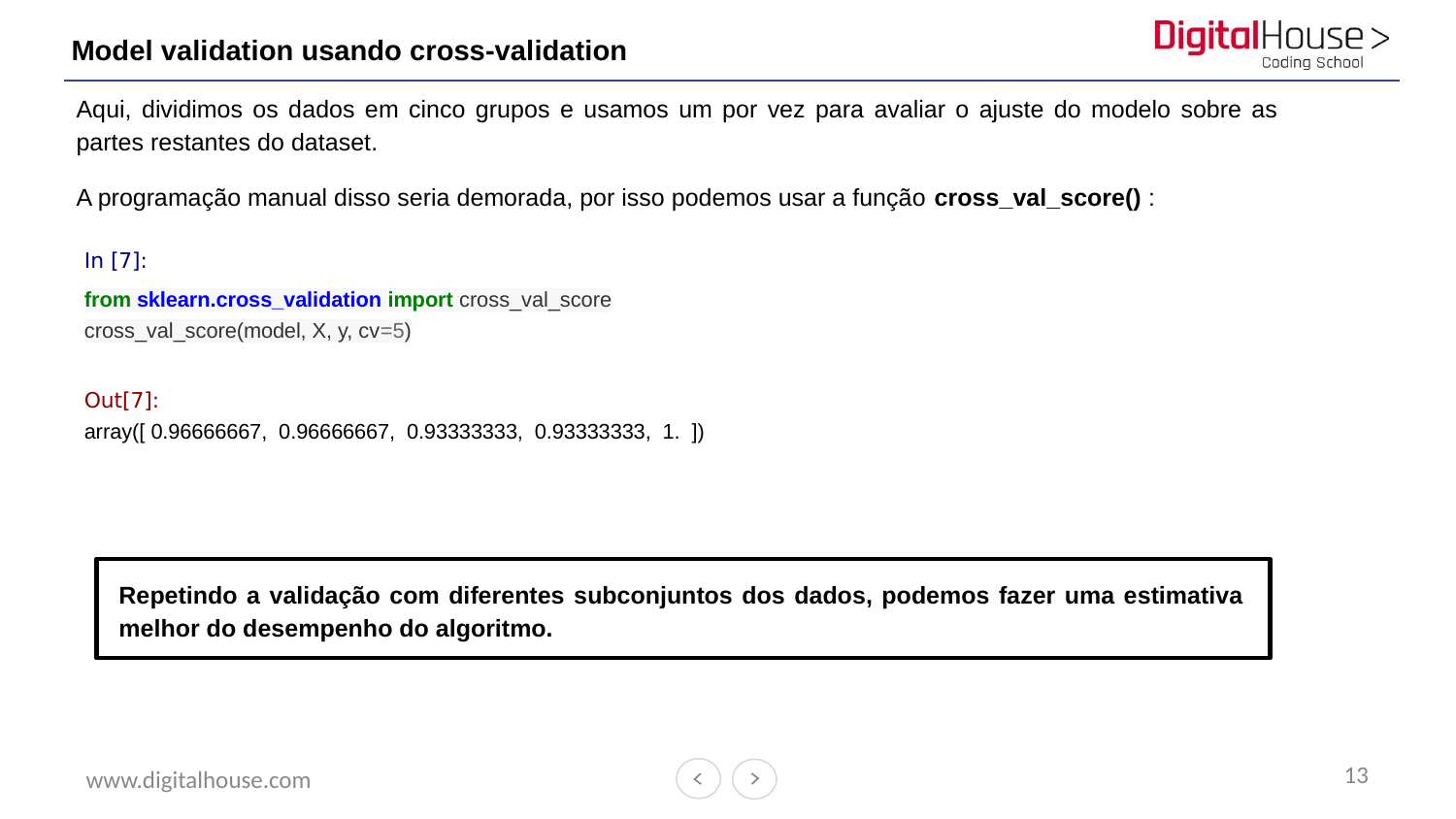

# Model validation usando cross-validation
Aqui, dividimos os dados em cinco grupos e usamos um por vez para avaliar o ajuste do modelo sobre as partes restantes do dataset.
A programação manual disso seria demorada, por isso podemos usar a função cross_val_score() :

In [7]:
from sklearn.cross_validation import cross_val_score
cross_val_score(model, X, y, cv=5)
Out[7]:
array([ 0.96666667,  0.96666667,  0.93333333,  0.93333333,  1.  ])

Repetindo a validação com diferentes subconjuntos dos dados, podemos fazer uma estimativa melhor do desempenho do algoritmo.
13